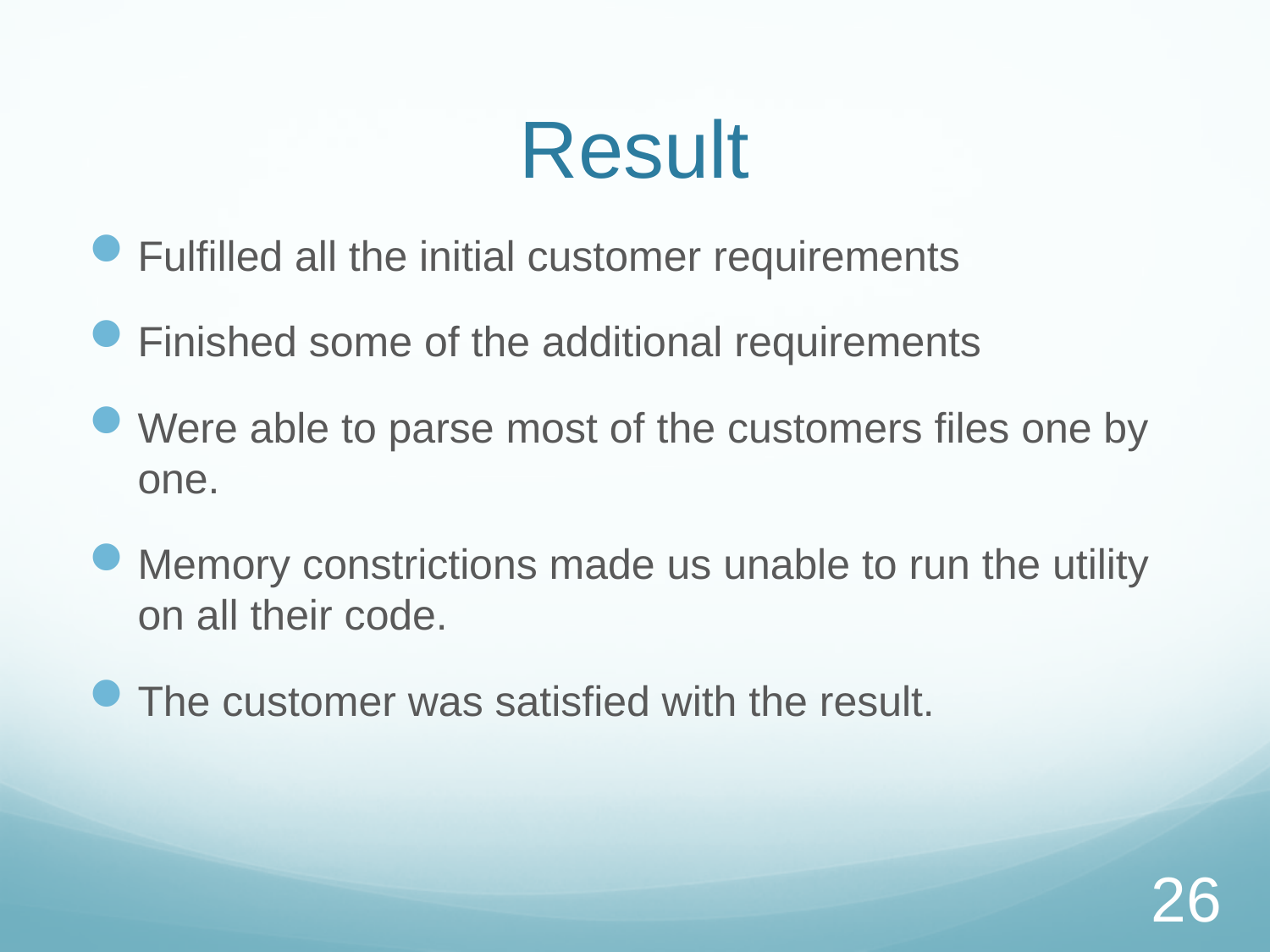

# Result
Fulfilled all the initial customer requirements
Finished some of the additional requirements
Were able to parse most of the customers files one by one.
Memory constrictions made us unable to run the utility on all their code.
The customer was satisfied with the result.
26